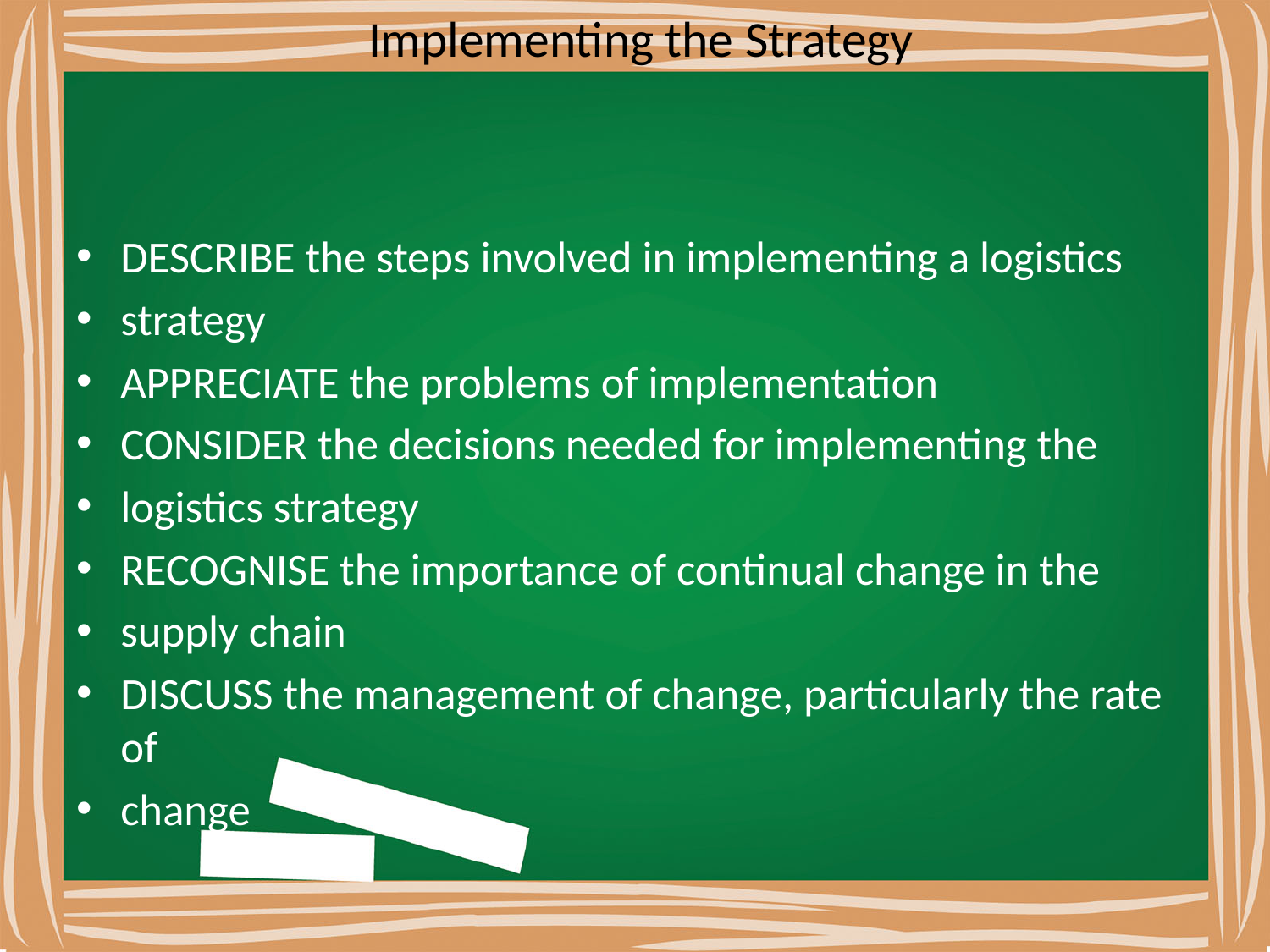

# Implementing the Strategy
DESCRIBE the steps involved in implementing a logistics
strategy
APPRECIATE the problems of implementation
CONSIDER the decisions needed for implementing the
logistics strategy
RECOGNISE the importance of continual change in the
supply chain
DISCUSS the management of change, particularly the rate of
change